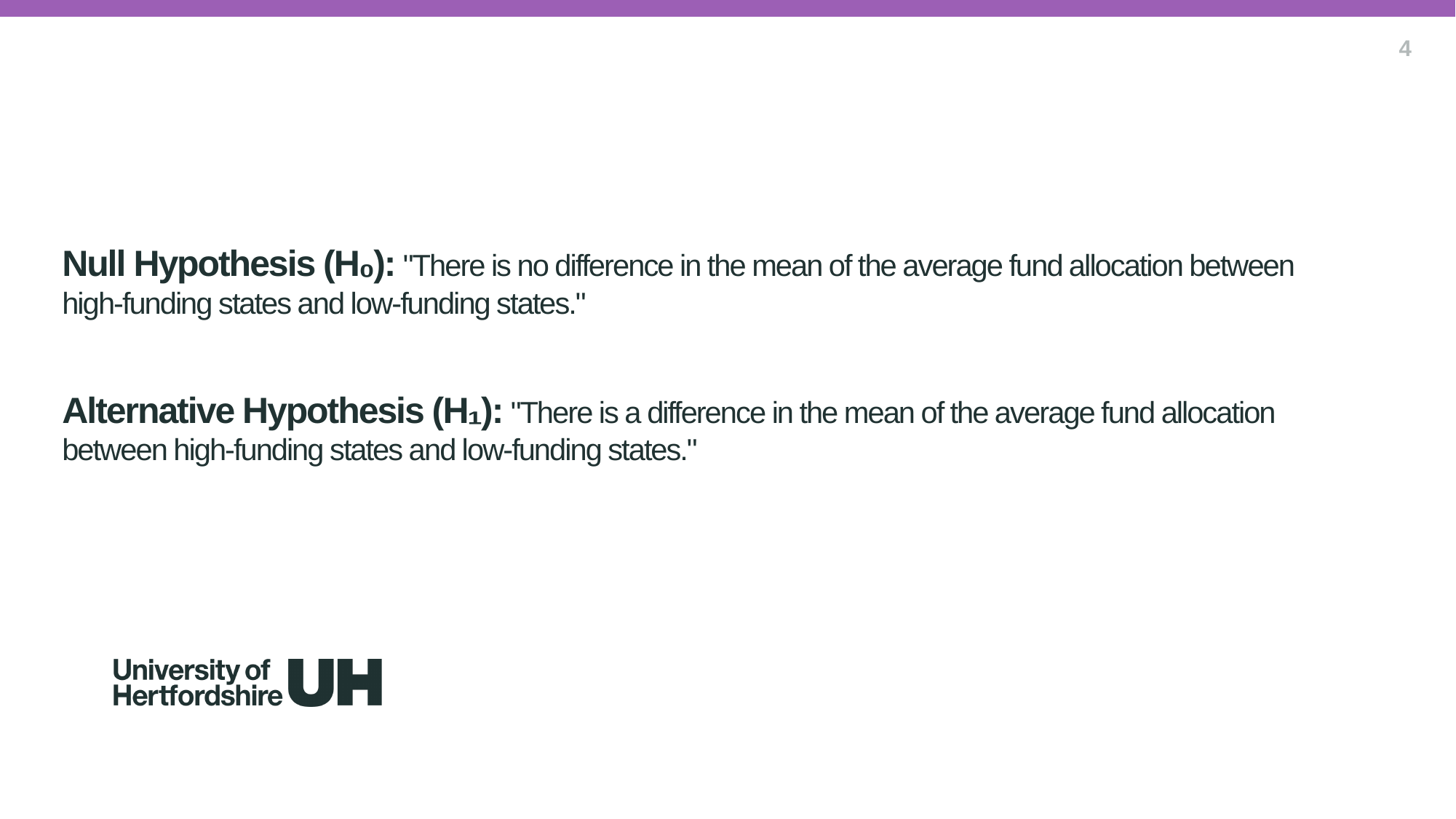

4
Null Hypothesis (H₀): "There is no difference in the mean of the average fund allocation between high-funding states and low-funding states."

Alternative Hypothesis (H₁): "There is a difference in the mean of the average fund allocation between high-funding states and low-funding states."